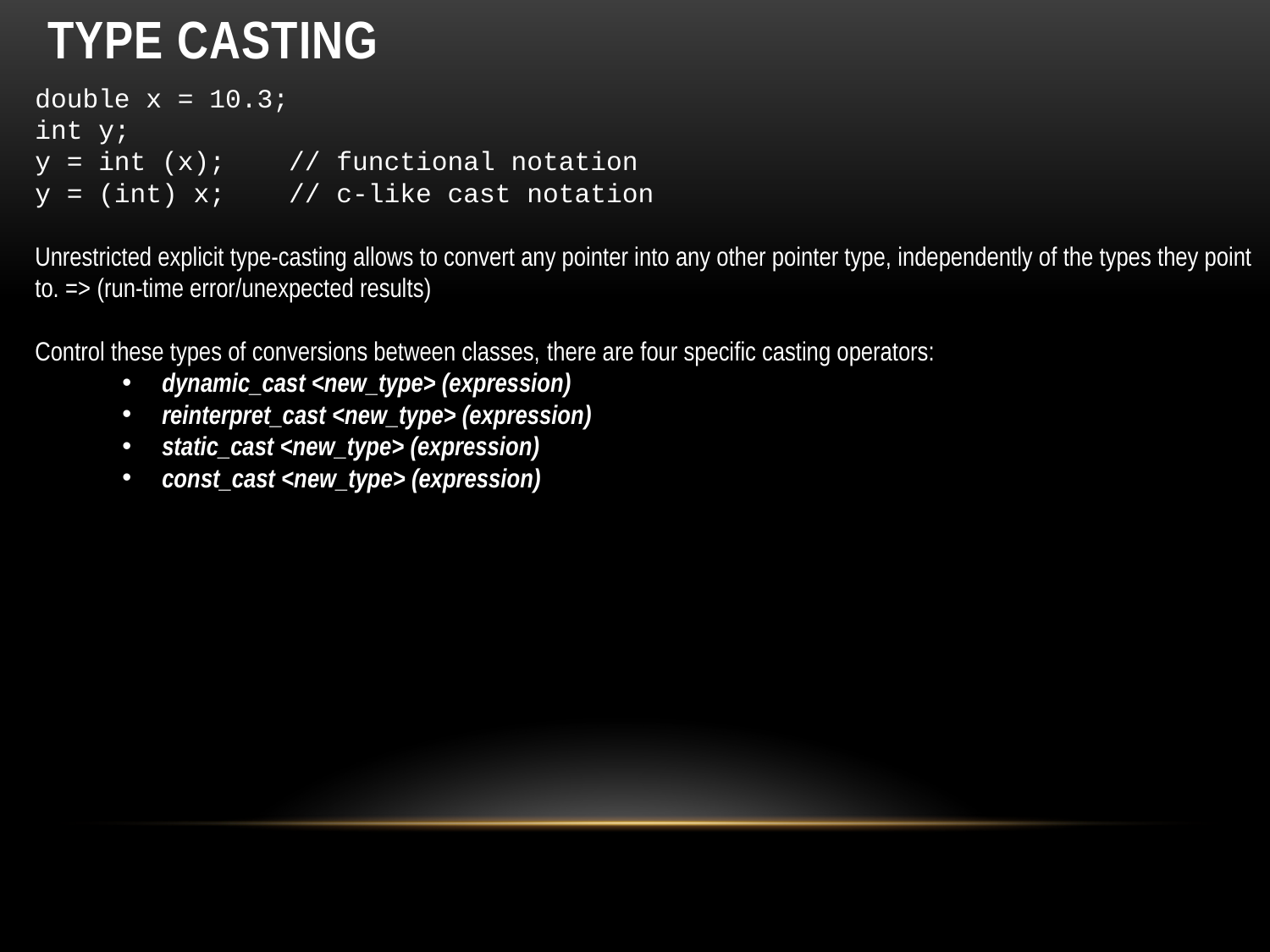

# Type casting
double x = 10.3;
int y;
y = int (x);    // functional notation
y = (int) x;    // c-like cast notation

Unrestricted explicit type-casting allows to convert any pointer into any other pointer type, independently of the types they point to. => (run-time error/unexpected results)

Control these types of conversions between classes, there are four specific casting operators:
dynamic_cast <new_type> (expression)
reinterpret_cast <new_type> (expression)
static_cast <new_type> (expression)
const_cast <new_type> (expression)